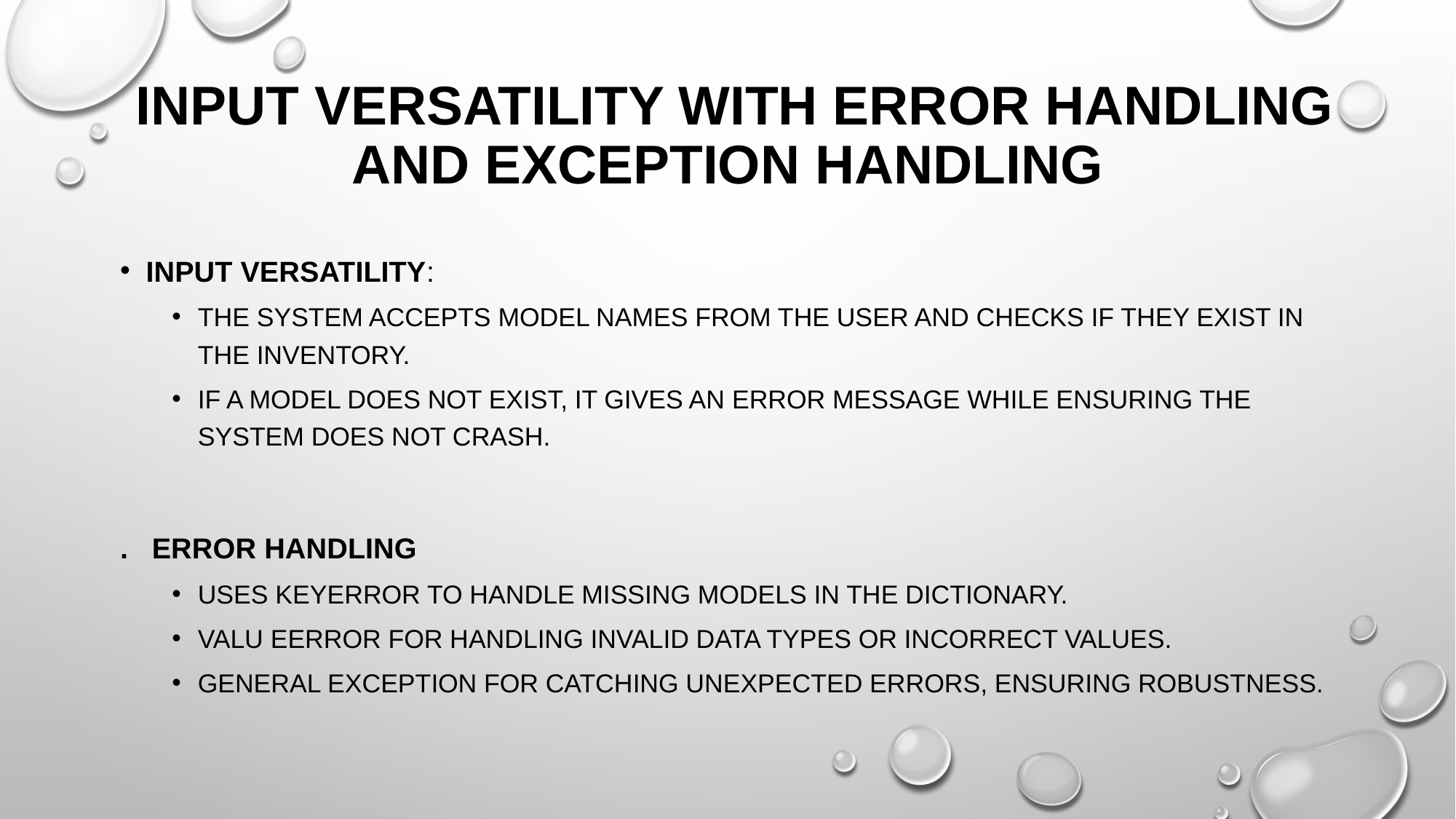

# Input Versatility with Error Handling and Exception Handling
Input Versatility:
The system accepts model names from the user and checks if they exist in the inventory.
If a model does not exist, it gives an error message while ensuring the system does not crash.

.   Error Handling
Uses KeyError to handle missing models in the dictionary.
Valu eError for handling invalid data types or incorrect values.
General Exception for catching unexpected errors, ensuring robustness.